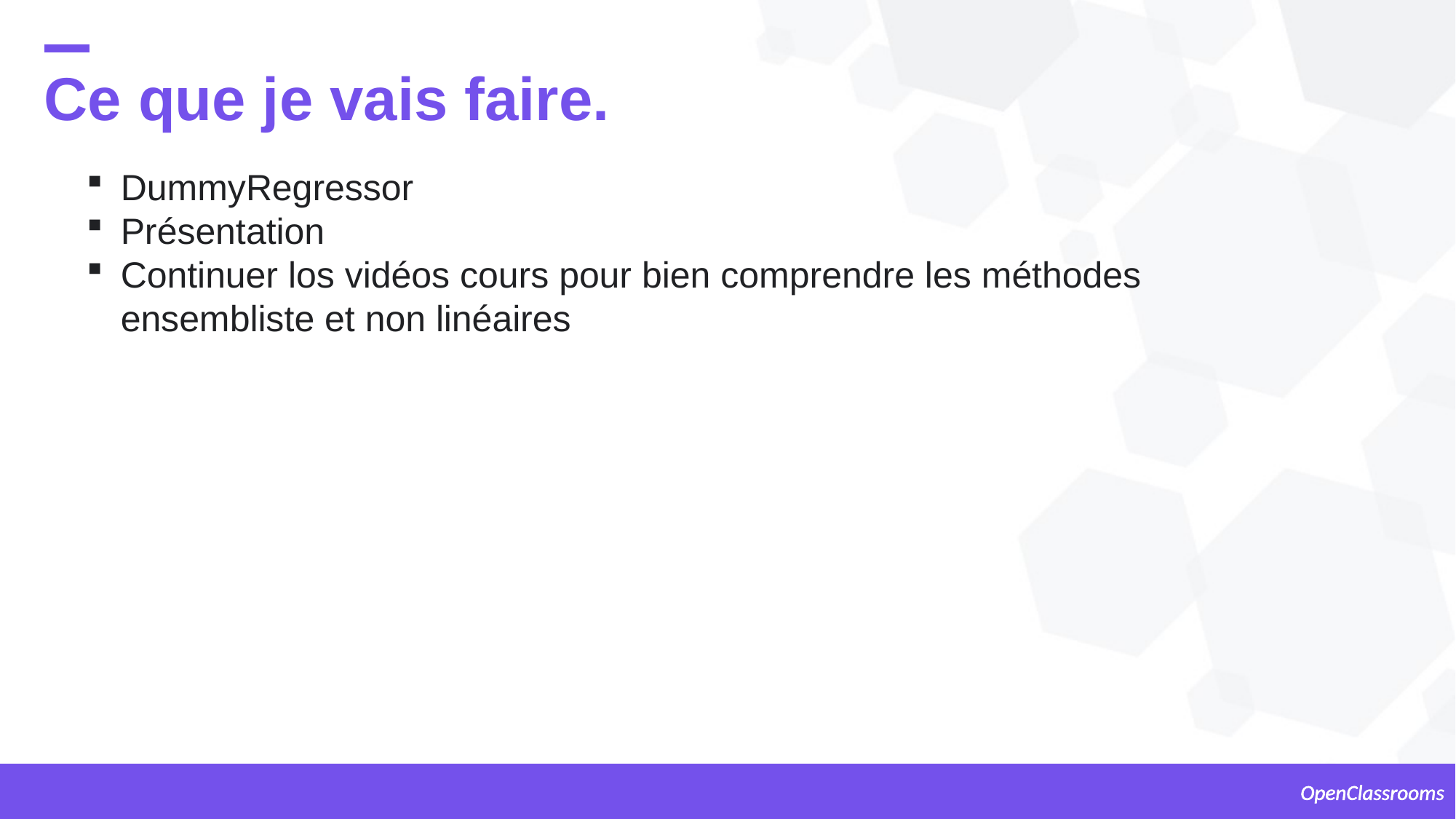

Ce que je vais faire.
DummyRegressor
Présentation
Continuer los vidéos cours pour bien comprendre les méthodes ensembliste et non linéaires

OpenClassrooms